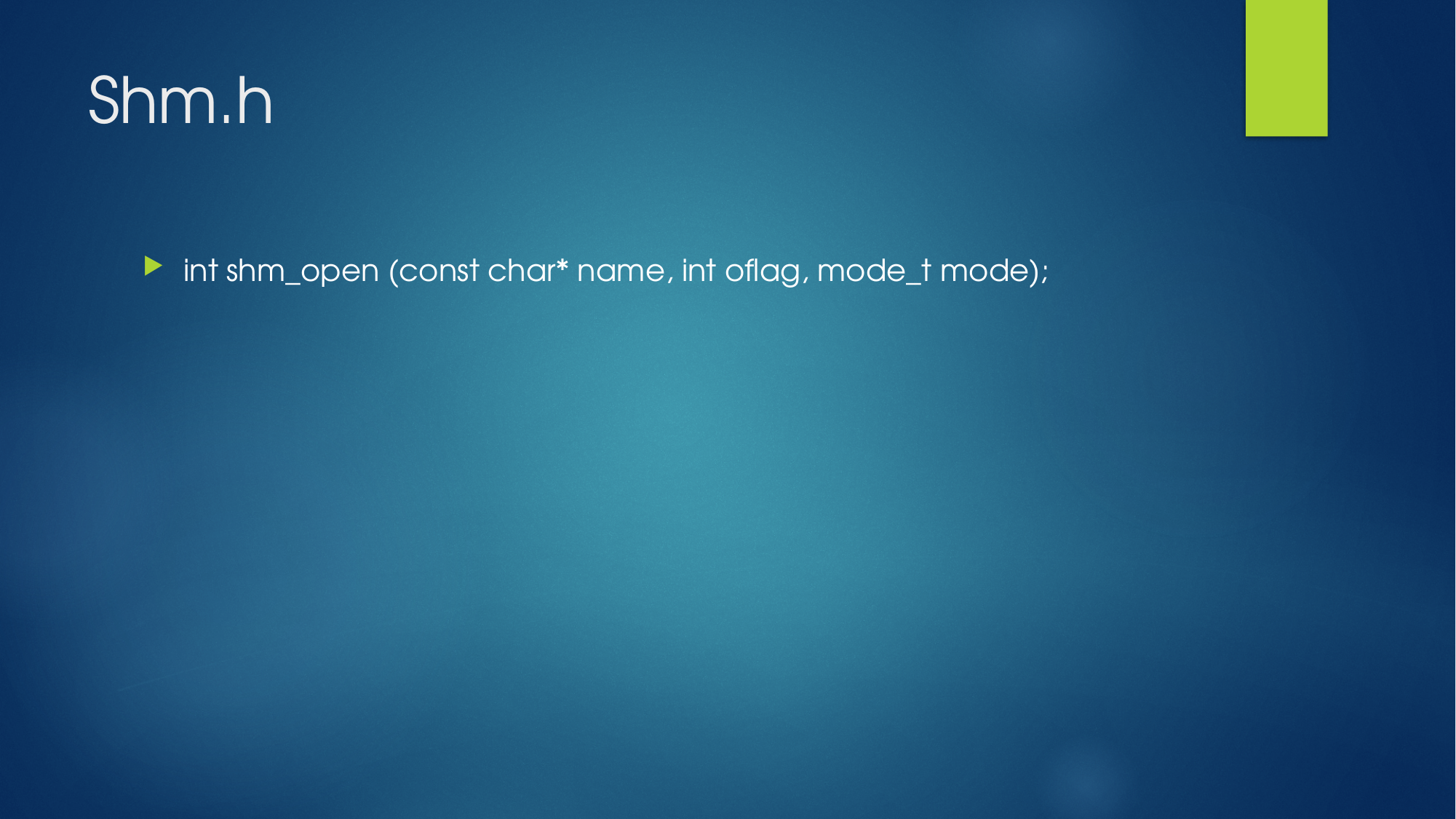

# Shm.h
int shm_open (const char* name, int oflag, mode_t mode);